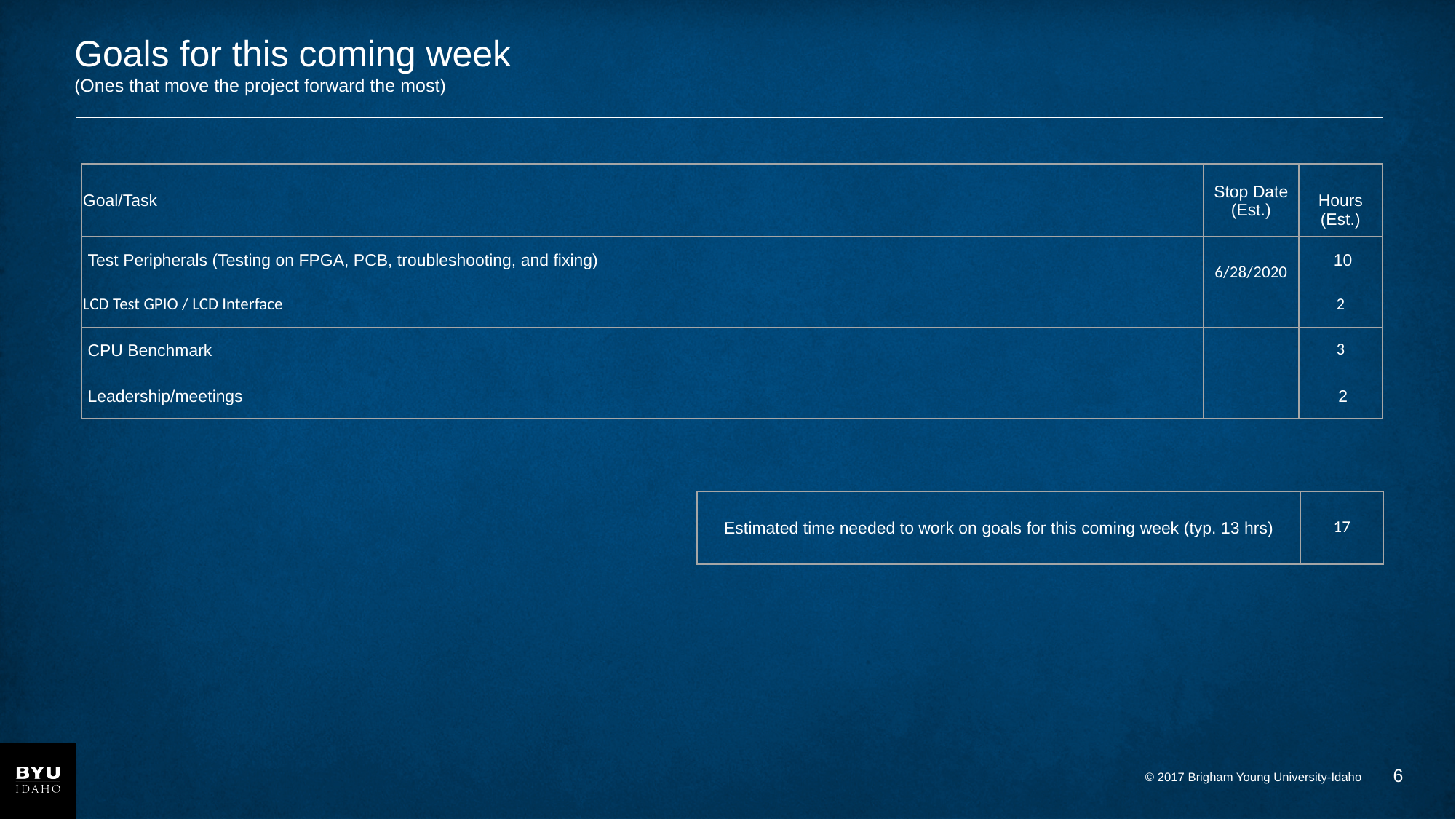

# Goals for this coming week (Ones that move the project forward the most)
| Goal/Task | Stop Date (Est.) | Hours (Est.) |
| --- | --- | --- |
| Test Peripherals (Testing on FPGA, PCB, troubleshooting, and fixing) | 6/28/2020 | 10 |
| LCD Test GPIO / LCD Interface |  | 2 |
| CPU Benchmark |  | 3 |
| Leadership/meetings |  | 2 |
| Estimated time needed to work on goals for this coming week (typ. 13 hrs) | 17 |
| --- | --- |